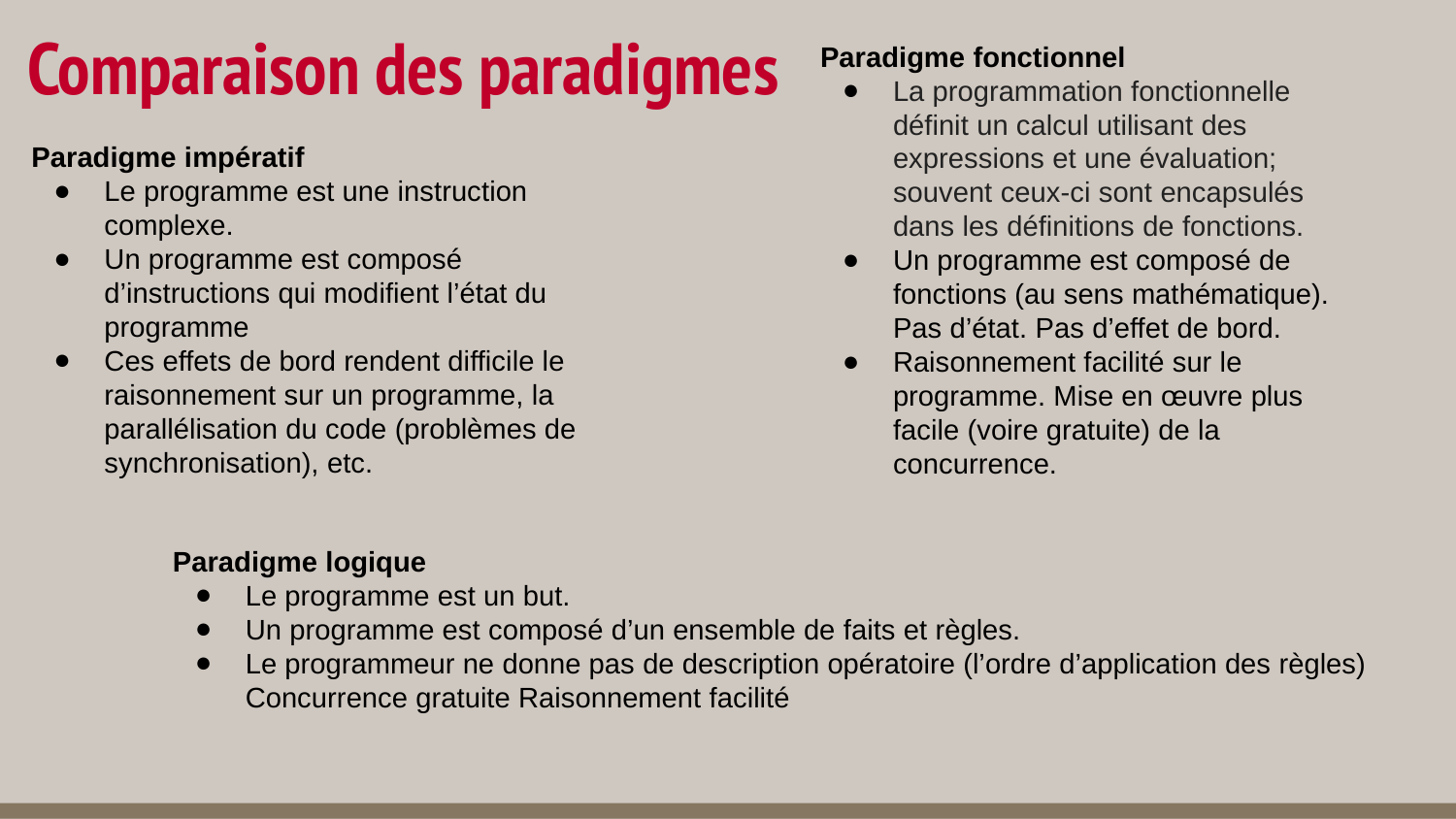

# Comparaison des paradigmes
Paradigme fonctionnel
La programmation fonctionnelle définit un calcul utilisant des expressions et une évaluation; souvent ceux-ci sont encapsulés dans les définitions de fonctions.
Un programme est composé de fonctions (au sens mathématique). Pas d’état. Pas d’effet de bord.
Raisonnement facilité sur le programme. Mise en œuvre plus facile (voire gratuite) de la concurrence.
Paradigme impératif
Le programme est une instruction complexe.
Un programme est composé d’instructions qui modifient l’état du programme
Ces effets de bord rendent difficile le raisonnement sur un programme, la parallélisation du code (problèmes de synchronisation), etc.
Paradigme logique
Le programme est un but.
Un programme est composé d’un ensemble de faits et règles.
Le programmeur ne donne pas de description opératoire (l’ordre d’application des règles) Concurrence gratuite Raisonnement facilité